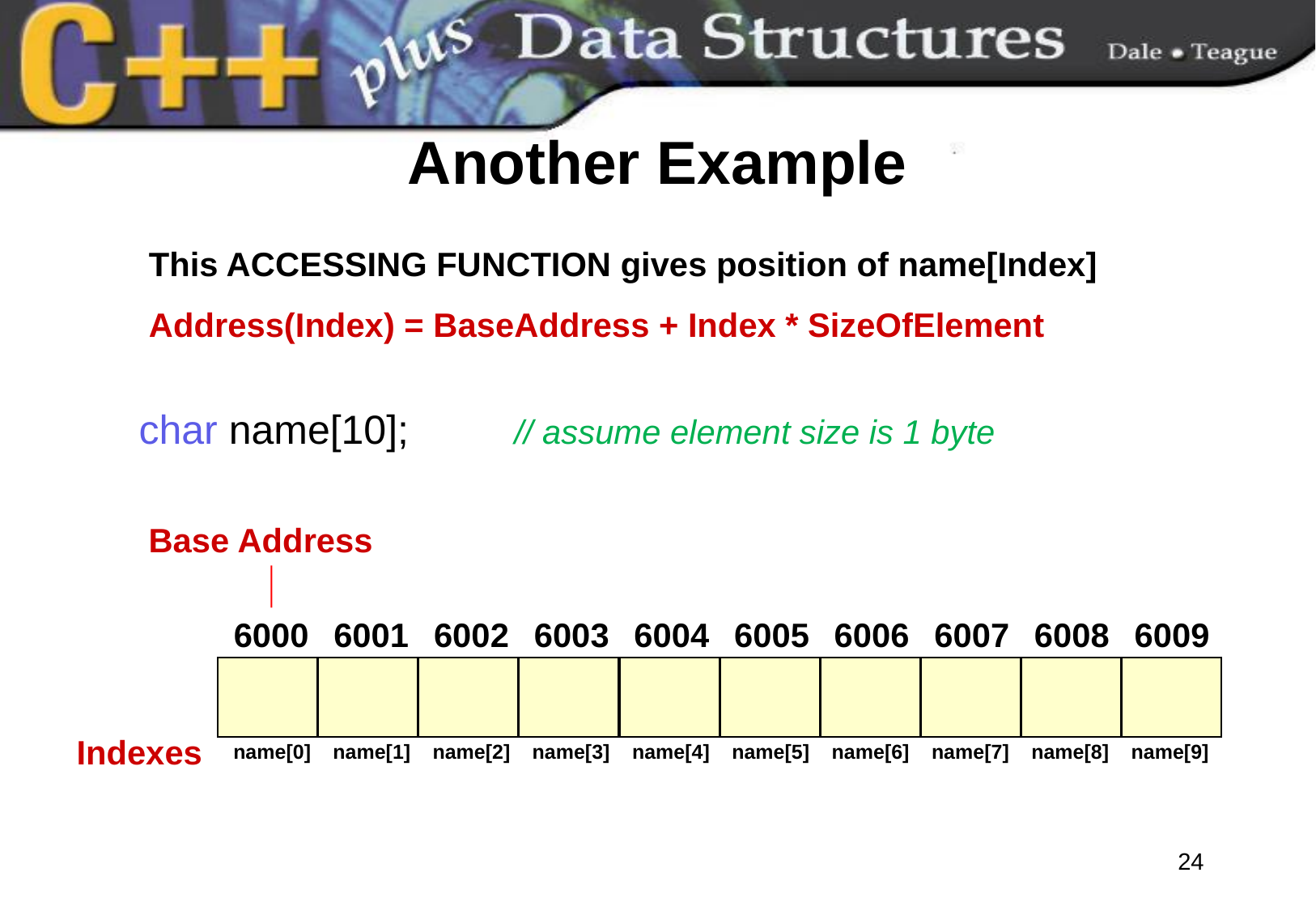

# Another Example
This ACCESSING FUNCTION gives position of name[Index]
Address(Index) = BaseAddress + Index * SizeOfElement
char name[10];	 // assume element size is 1 byte
Base Address
6000
6001
6002
6003
6004
6005
6006
6007
6008
6009

Indexes
name[4]
name[5]
name[6]
name[7]
name[8]
name[9]
name[0]
name[1]
name[2]
name[3]
24